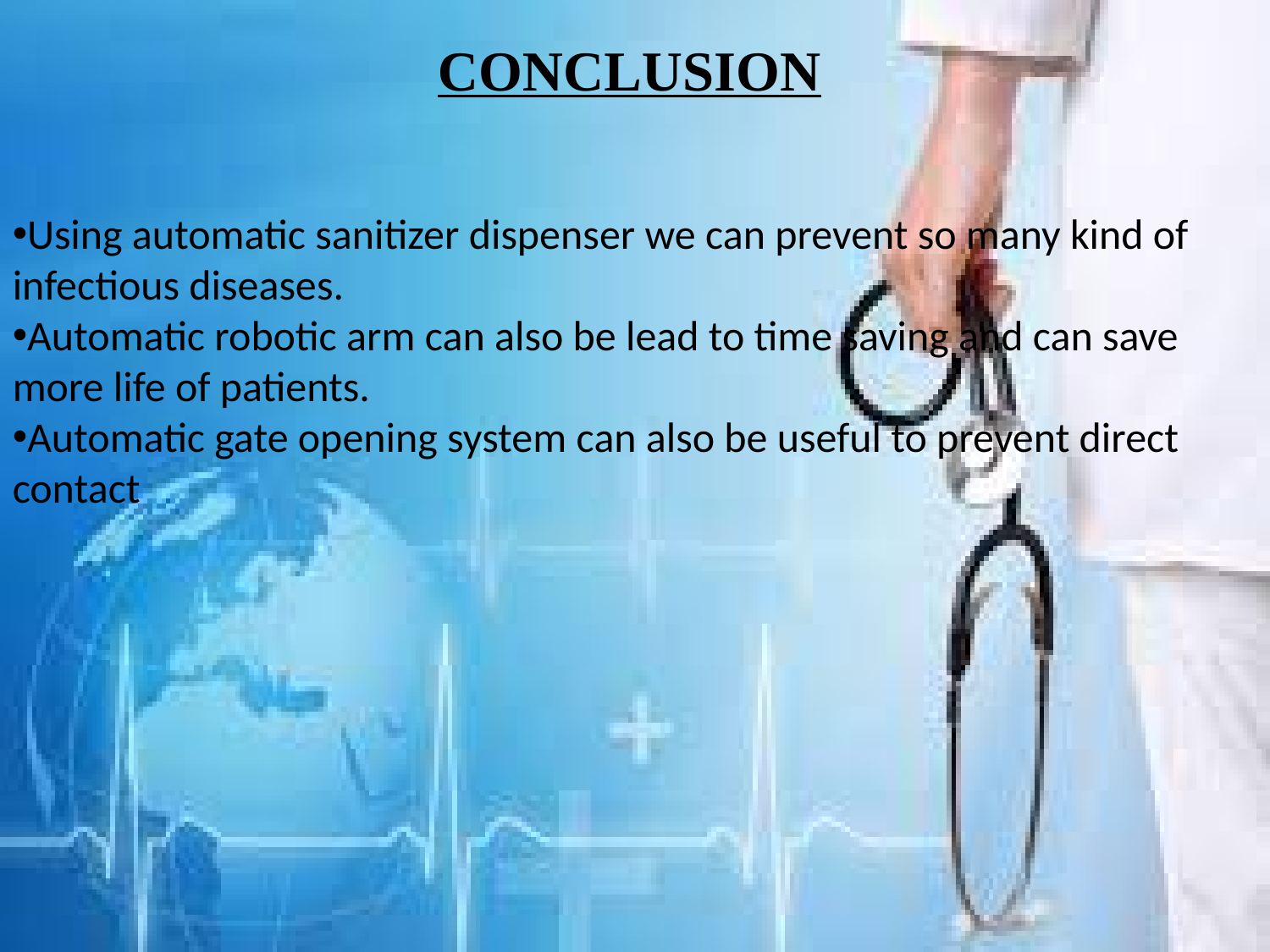

CONCLUSION
Using automatic sanitizer dispenser we can prevent so many kind of infectious diseases.
Automatic robotic arm can also be lead to time saving and can save more life of patients.
Automatic gate opening system can also be useful to prevent direct contact